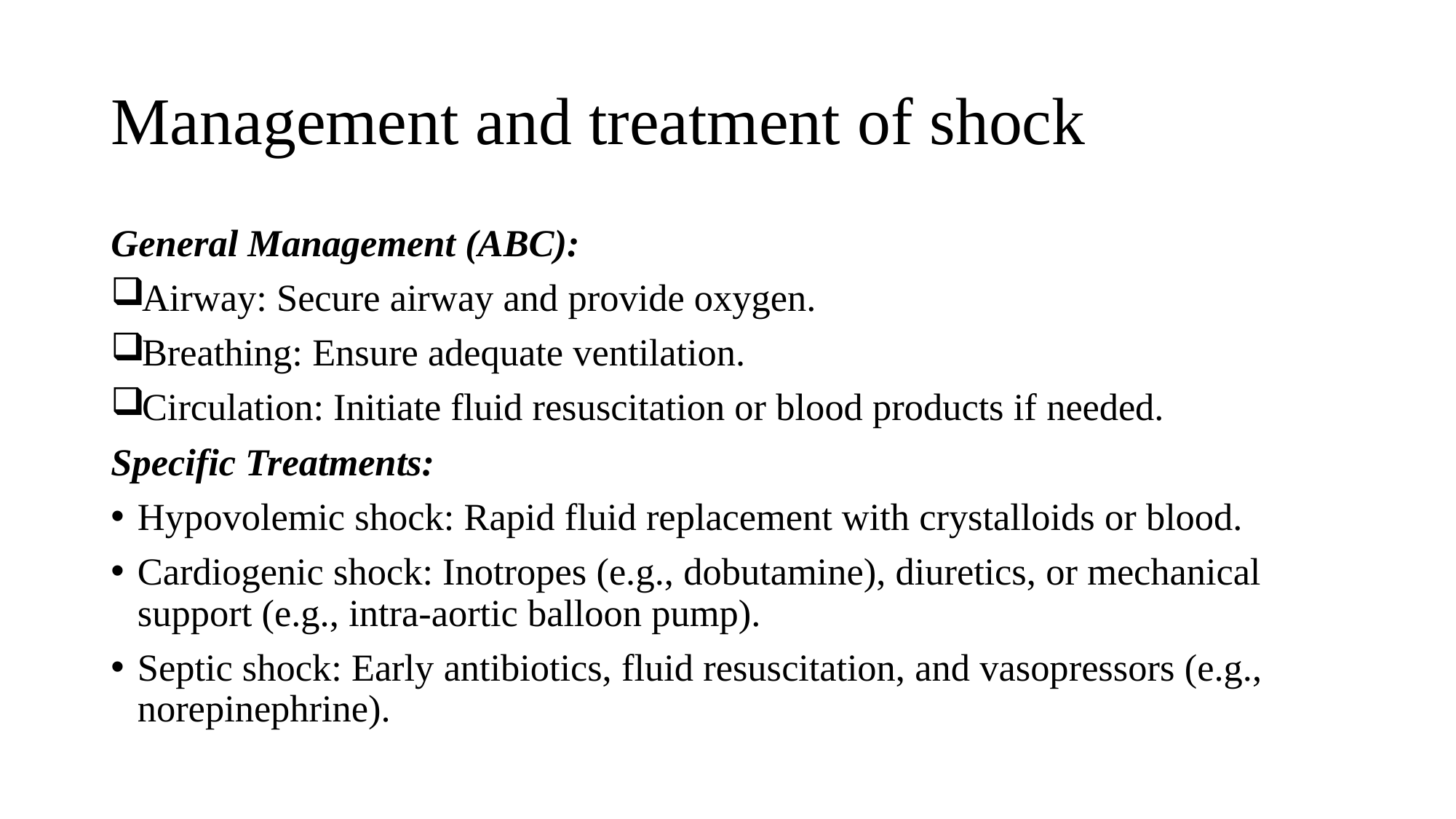

# Management and treatment of shock
General Management (ABC):
Airway: Secure airway and provide oxygen.
Breathing: Ensure adequate ventilation.
Circulation: Initiate fluid resuscitation or blood products if needed.
Specific Treatments:
Hypovolemic shock: Rapid fluid replacement with crystalloids or blood.
Cardiogenic shock: Inotropes (e.g., dobutamine), diuretics, or mechanical support (e.g., intra-aortic balloon pump).
Septic shock: Early antibiotics, fluid resuscitation, and vasopressors (e.g., norepinephrine).